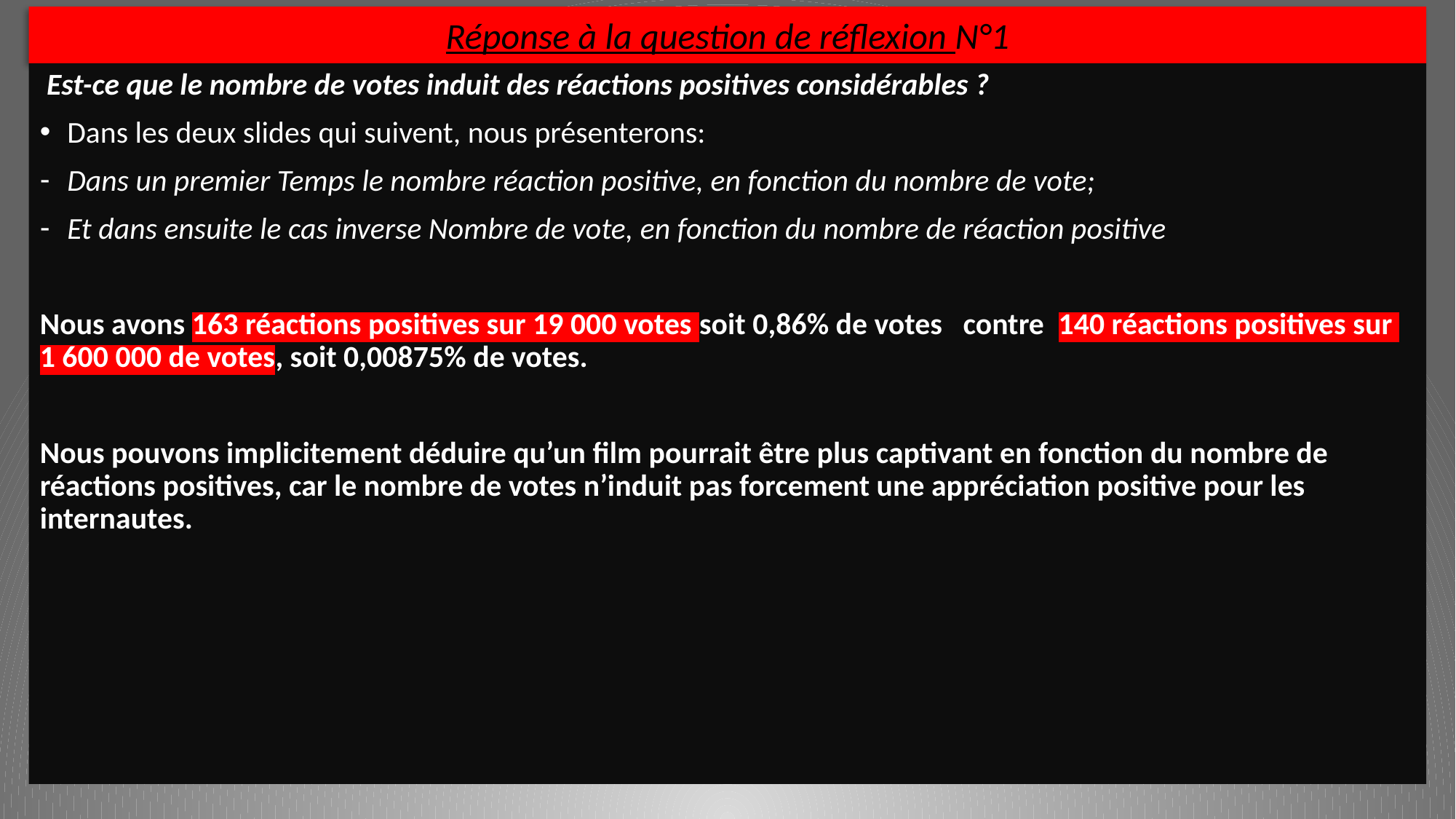

# Réponse à la question de réflexion N°1
 Est-ce que le nombre de votes induit des réactions positives considérables ?
Dans les deux slides qui suivent, nous présenterons:
Dans un premier Temps le nombre réaction positive, en fonction du nombre de vote;
Et dans ensuite le cas inverse Nombre de vote, en fonction du nombre de réaction positive

Nous avons 163 réactions positives sur 19 000 votes soit 0,86% de votes   contre  140 réactions positives sur  1 600 000 de votes, soit 0,00875% de votes.

Nous pouvons implicitement déduire qu’un film pourrait être plus captivant en fonction du nombre de réactions positives, car le nombre de votes n’induit pas forcement une appréciation positive pour les internautes.